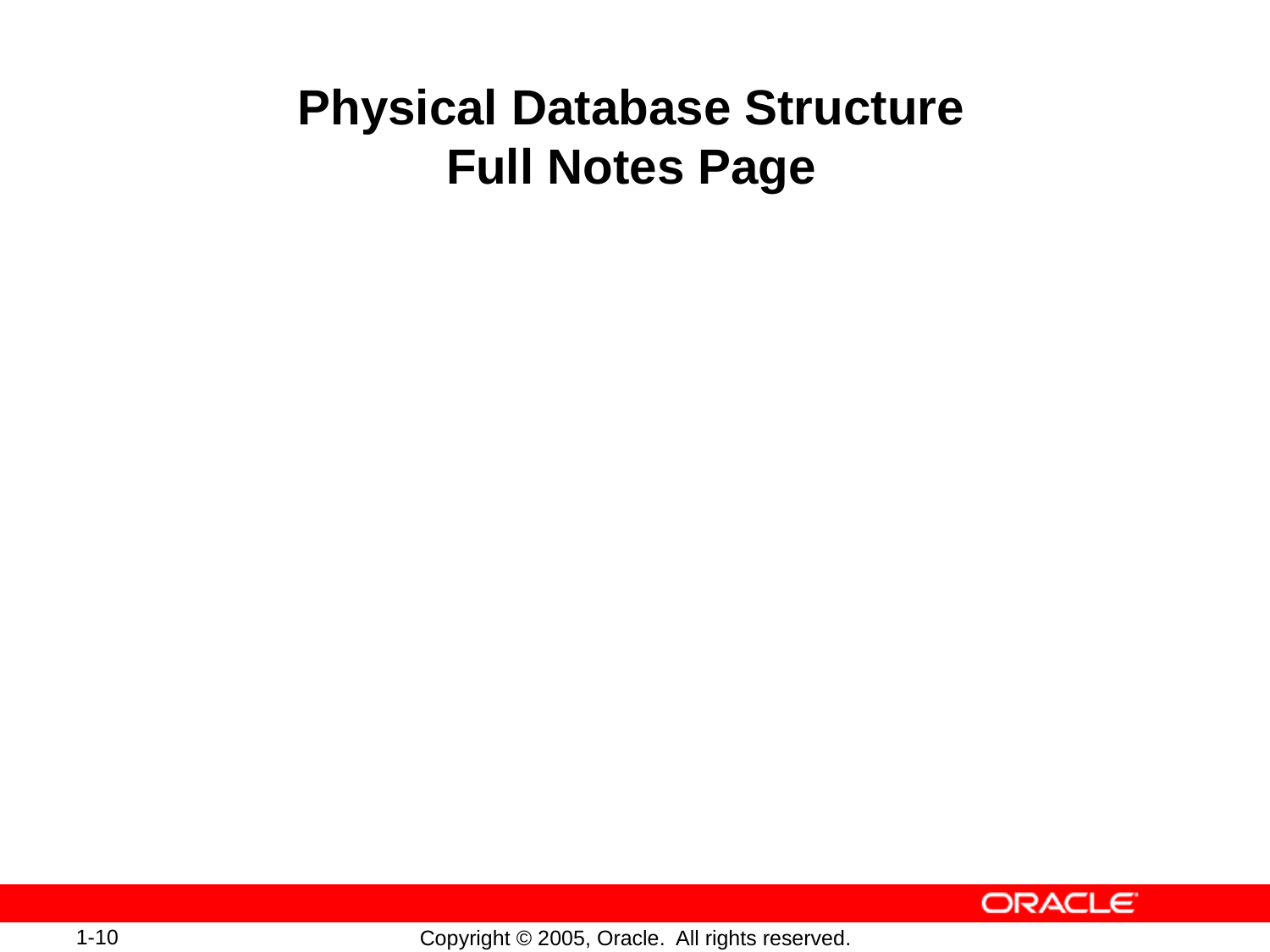

# Physical Database Structure Full Notes Page